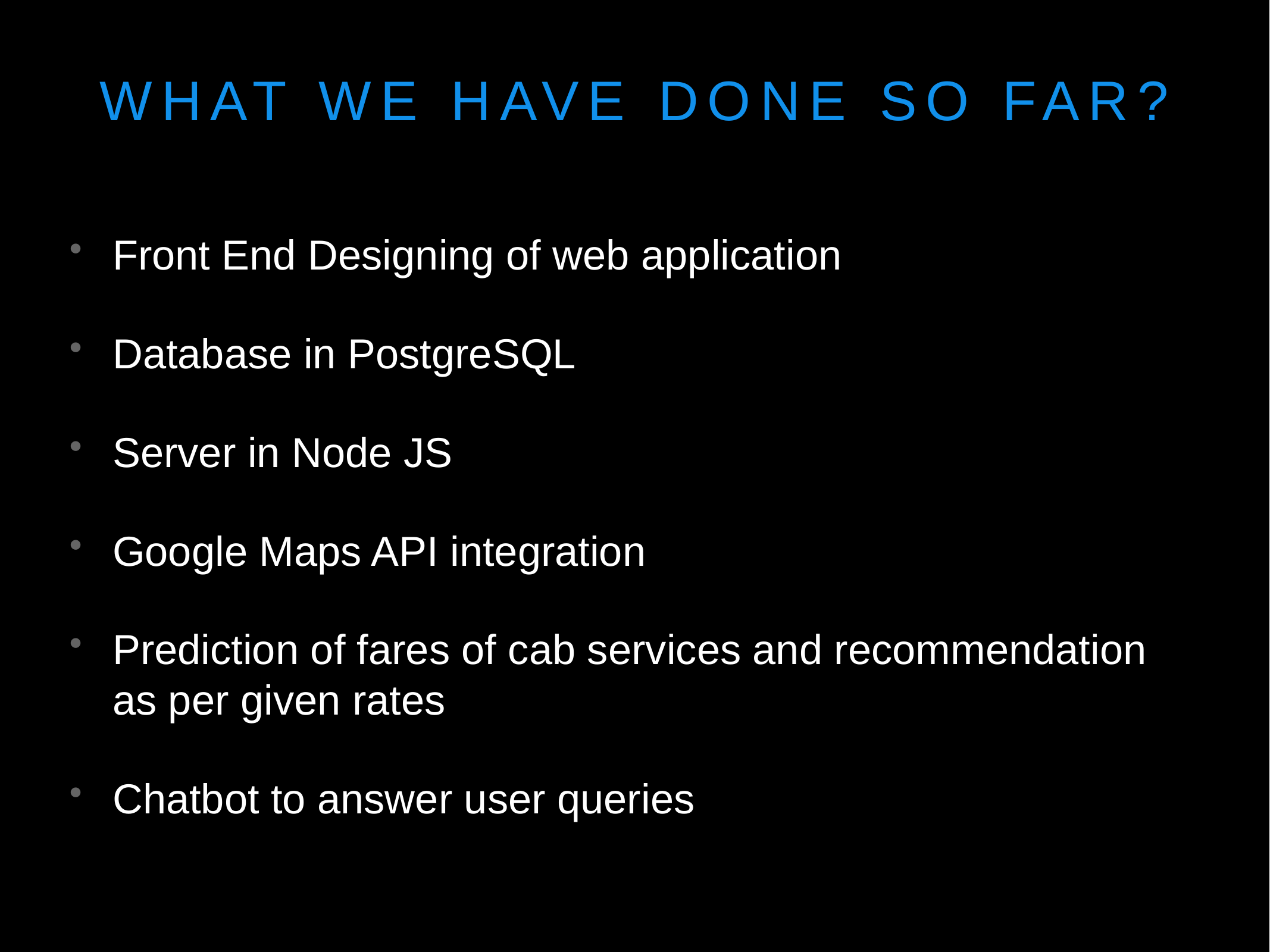

# What we have done so far?
Front End Designing of web application
Database in PostgreSQL
Server in Node JS
Google Maps API integration
Prediction of fares of cab services and recommendation as per given rates
Chatbot to answer user queries